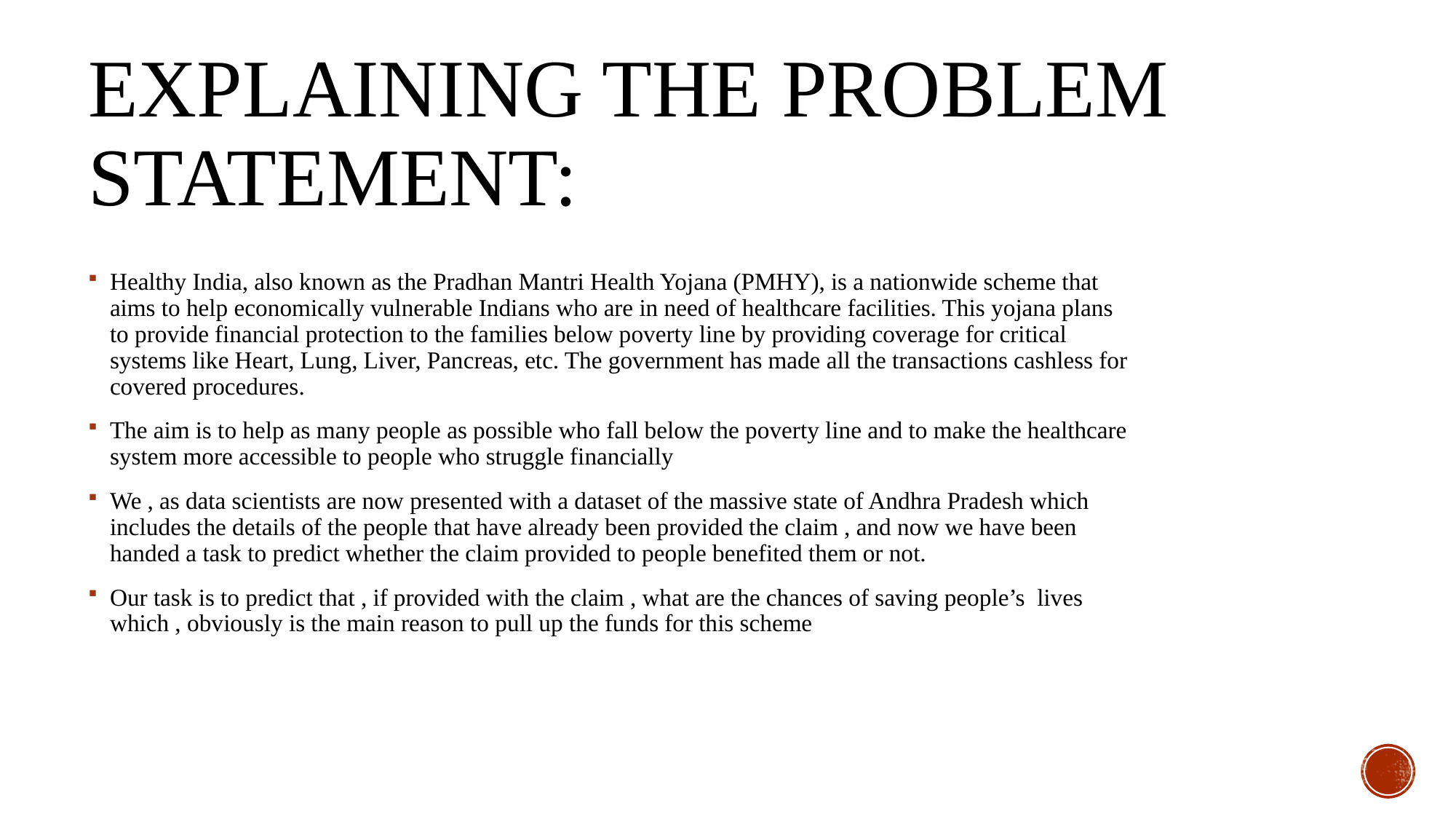

# EXPLAINING THE PROBLEM STATEMENT:
Healthy India, also known as the Pradhan Mantri Health Yojana (PMHY), is a nationwide scheme that aims to help economically vulnerable Indians who are in need of healthcare facilities. This yojana plans to provide financial protection to the families below poverty line by providing coverage for critical systems like Heart, Lung, Liver, Pancreas, etc. The government has made all the transactions cashless for covered procedures.
The aim is to help as many people as possible who fall below the poverty line and to make the healthcare system more accessible to people who struggle financially
We , as data scientists are now presented with a dataset of the massive state of Andhra Pradesh which includes the details of the people that have already been provided the claim , and now we have been handed a task to predict whether the claim provided to people benefited them or not.
Our task is to predict that , if provided with the claim , what are the chances of saving people’s  lives which , obviously is the main reason to pull up the funds for this scheme